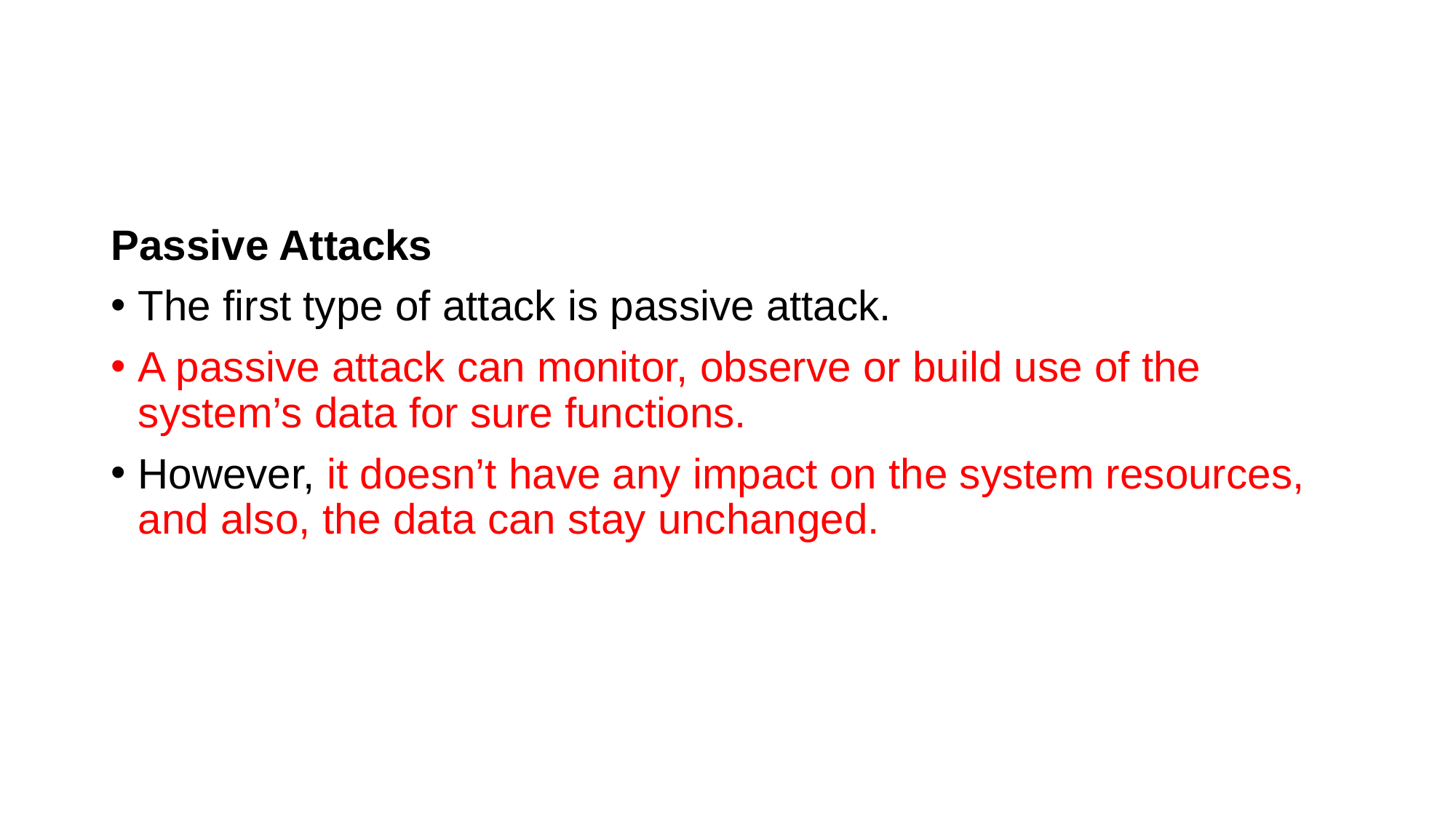

#
Passive Attacks
The first type of attack is passive attack.
A passive attack can monitor, observe or build use of the system’s data for sure functions.
However, it doesn’t have any impact on the system resources, and also, the data can stay unchanged.